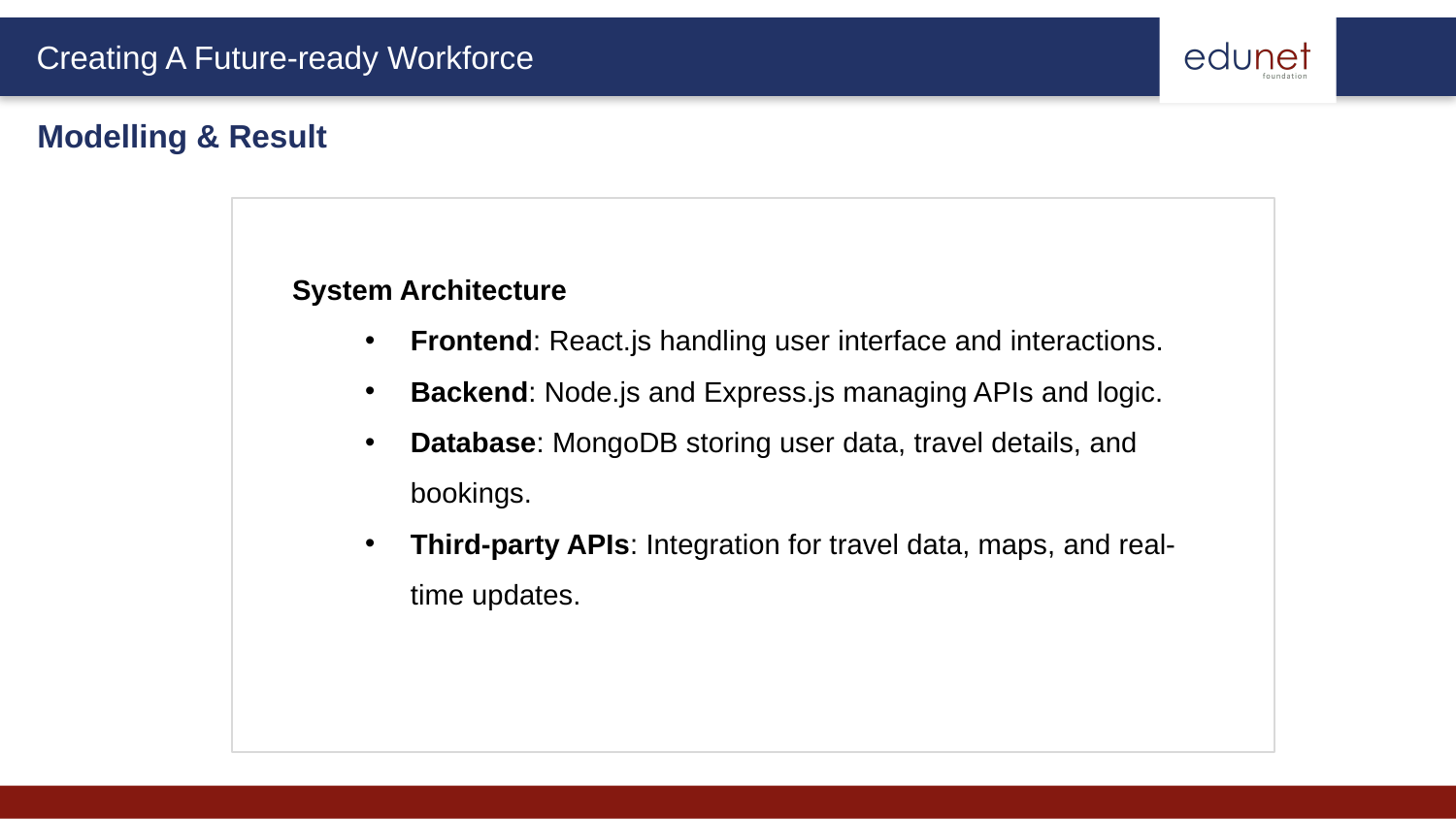

Modelling & Result

System Architecture
Frontend: React.js handling user interface and interactions.
Backend: Node.js and Express.js managing APIs and logic.
Database: MongoDB storing user data, travel details, and bookings.
Third-party APIs: Integration for travel data, maps, and real-time updates.